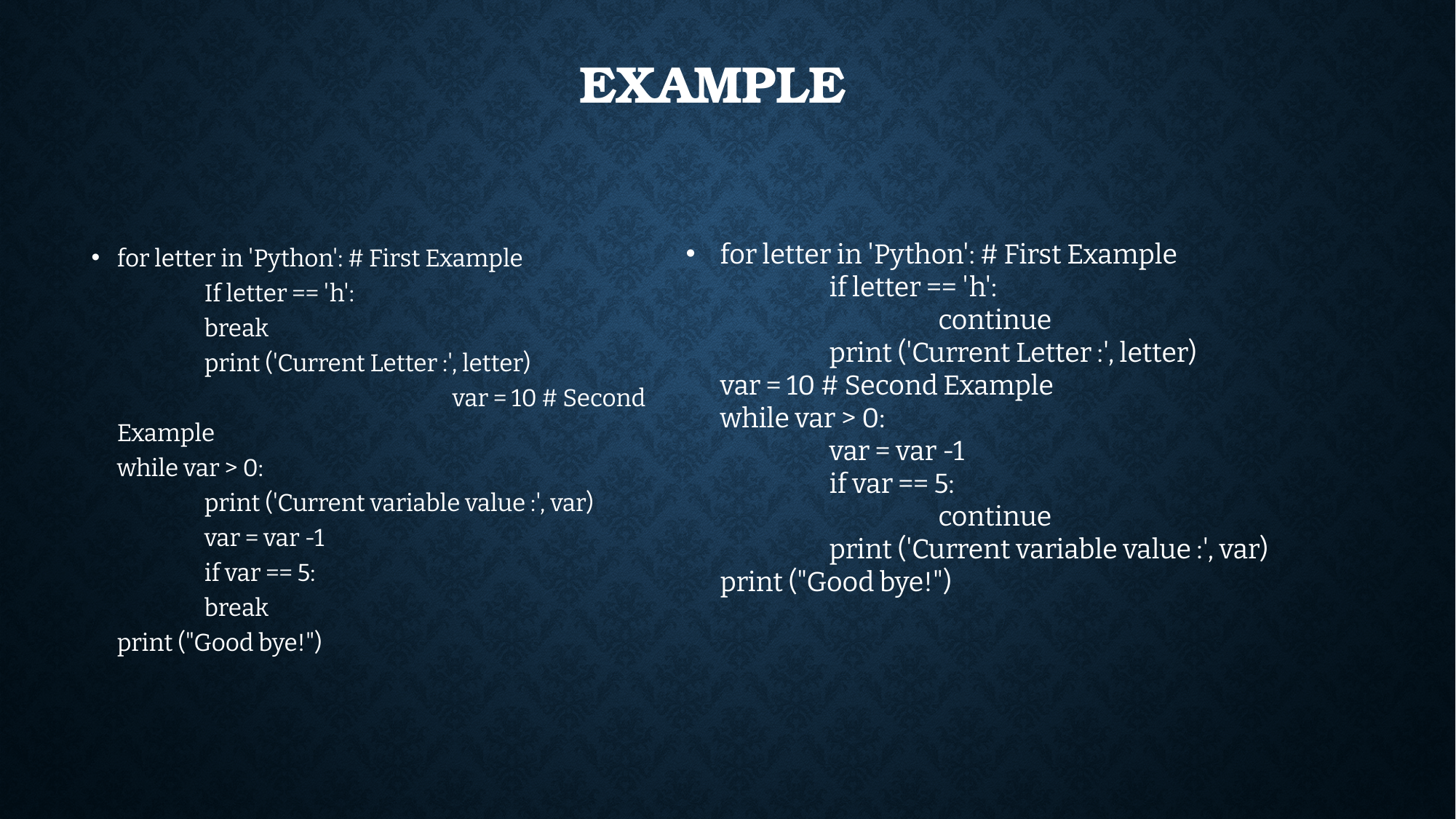

# Example
for letter in 'Python': # First Example
	If letter == 'h':
		break
	print ('Current Letter :', letter)
								                         	               var = 10 # Second Example
while var > 0:
	print ('Current variable value :', var)
	var = var -1
	if var == 5:
		break
print ("Good bye!")
for letter in 'Python': # First Example
	if letter == 'h':
		continue
	print ('Current Letter :', letter)
var = 10 # Second Example
while var > 0:
	var = var -1
	if var == 5:
		continue
	print ('Current variable value :', var)
print ("Good bye!")